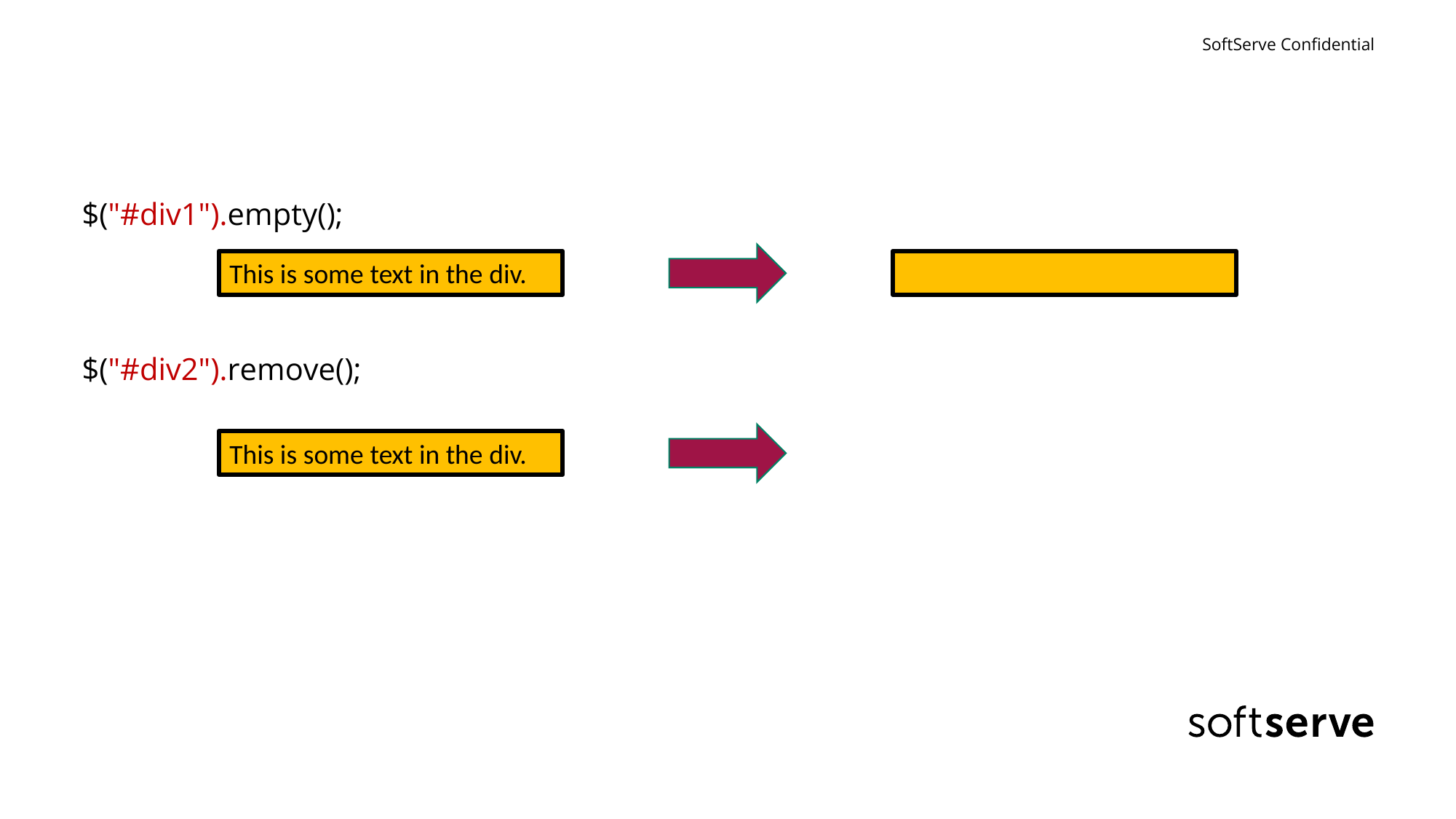

#
$("#div1").empty();

$("#div2").remove();

This is some text in the div.

This is some text in the div.